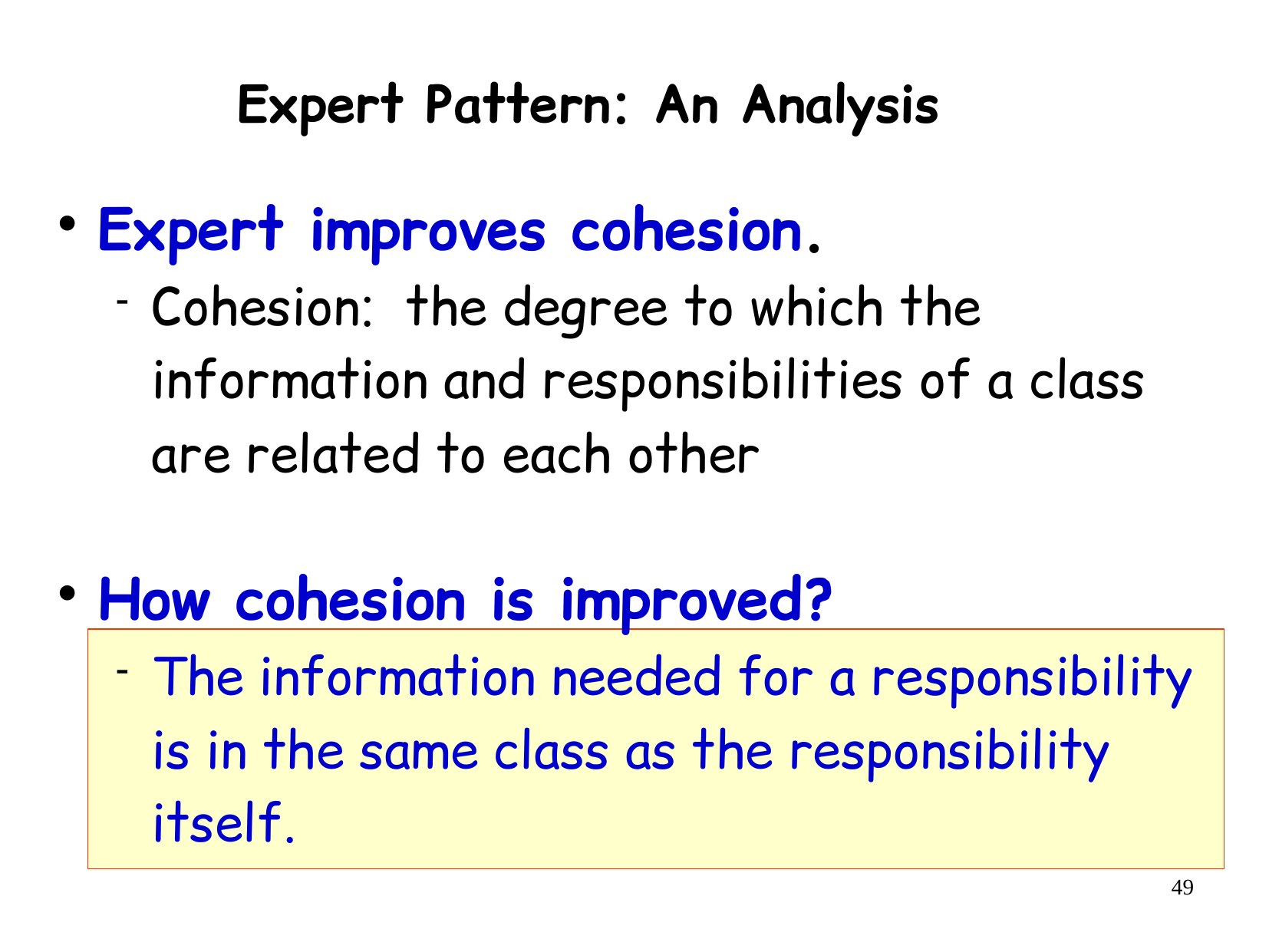

# Expert Pattern: An Analysis
Expert improves cohesion.
Cohesion:  the degree to which the information and responsibilities of a class are related to each other
How cohesion is improved?
The information needed for a responsibility is in the same class as the responsibility itself.